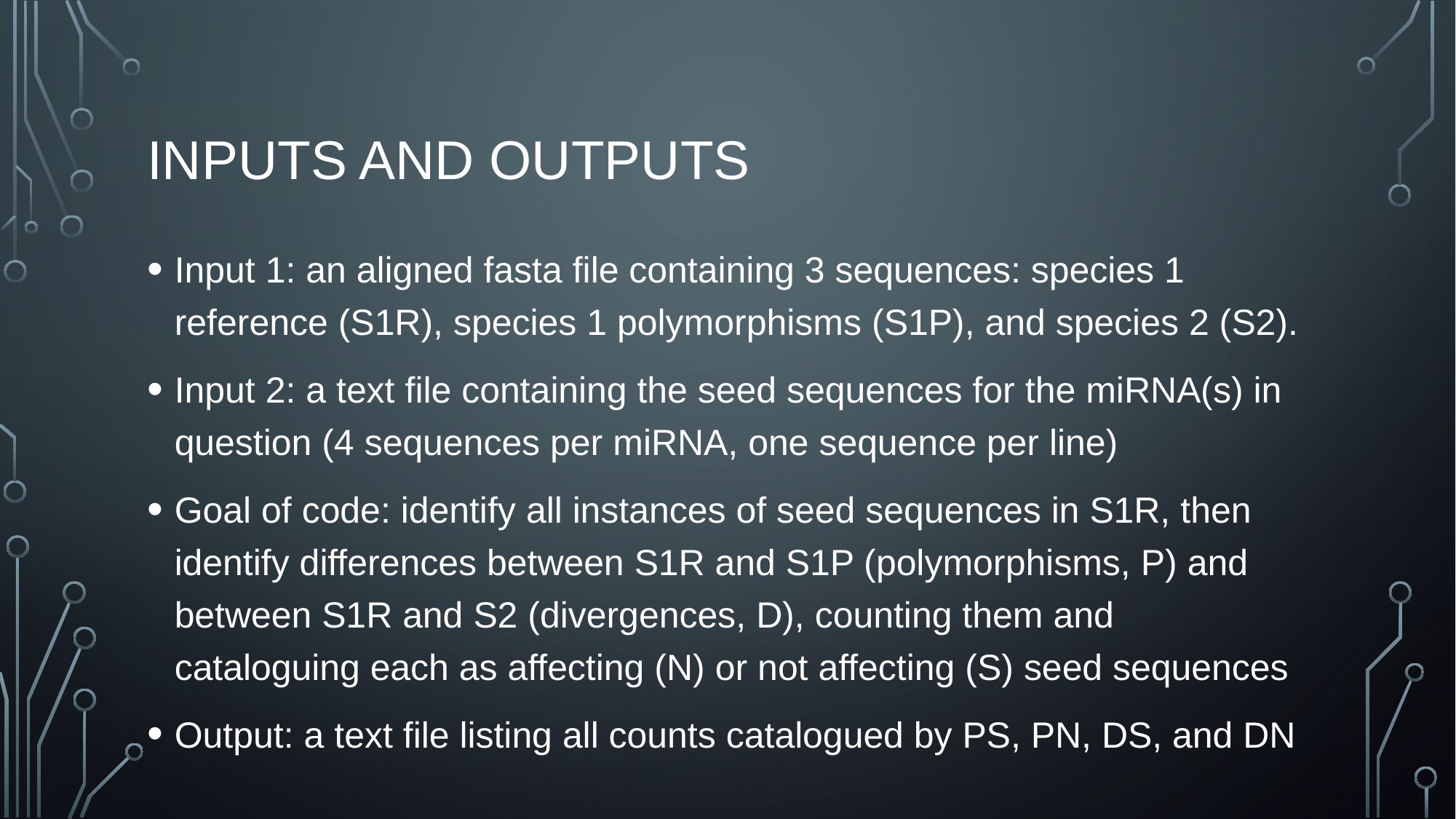

# Inputs and outputs
Input 1: an aligned fasta file containing 3 sequences: species 1 reference (S1R), species 1 polymorphisms (S1P), and species 2 (S2).
Input 2: a text file containing the seed sequences for the miRNA(s) in question (4 sequences per miRNA, one sequence per line)
Goal of code: identify all instances of seed sequences in S1R, then identify differences between S1R and S1P (polymorphisms, P) and between S1R and S2 (divergences, D), counting them and cataloguing each as affecting (N) or not affecting (S) seed sequences
Output: a text file listing all counts catalogued by PS, PN, DS, and DN